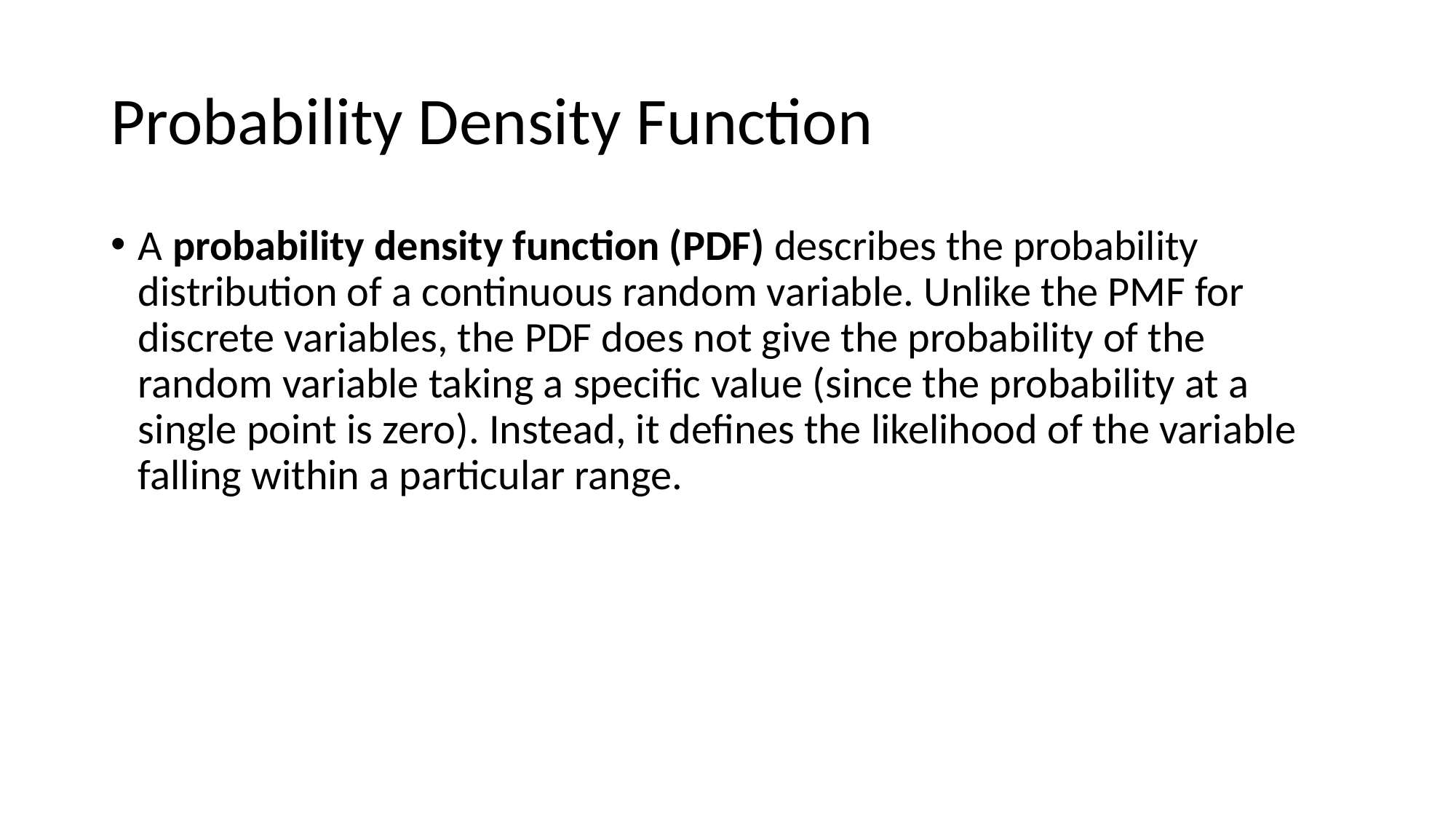

# Probability Density Function
A probability density function (PDF) describes the probability distribution of a continuous random variable. Unlike the PMF for discrete variables, the PDF does not give the probability of the random variable taking a specific value (since the probability at a single point is zero). Instead, it defines the likelihood of the variable falling within a particular range.